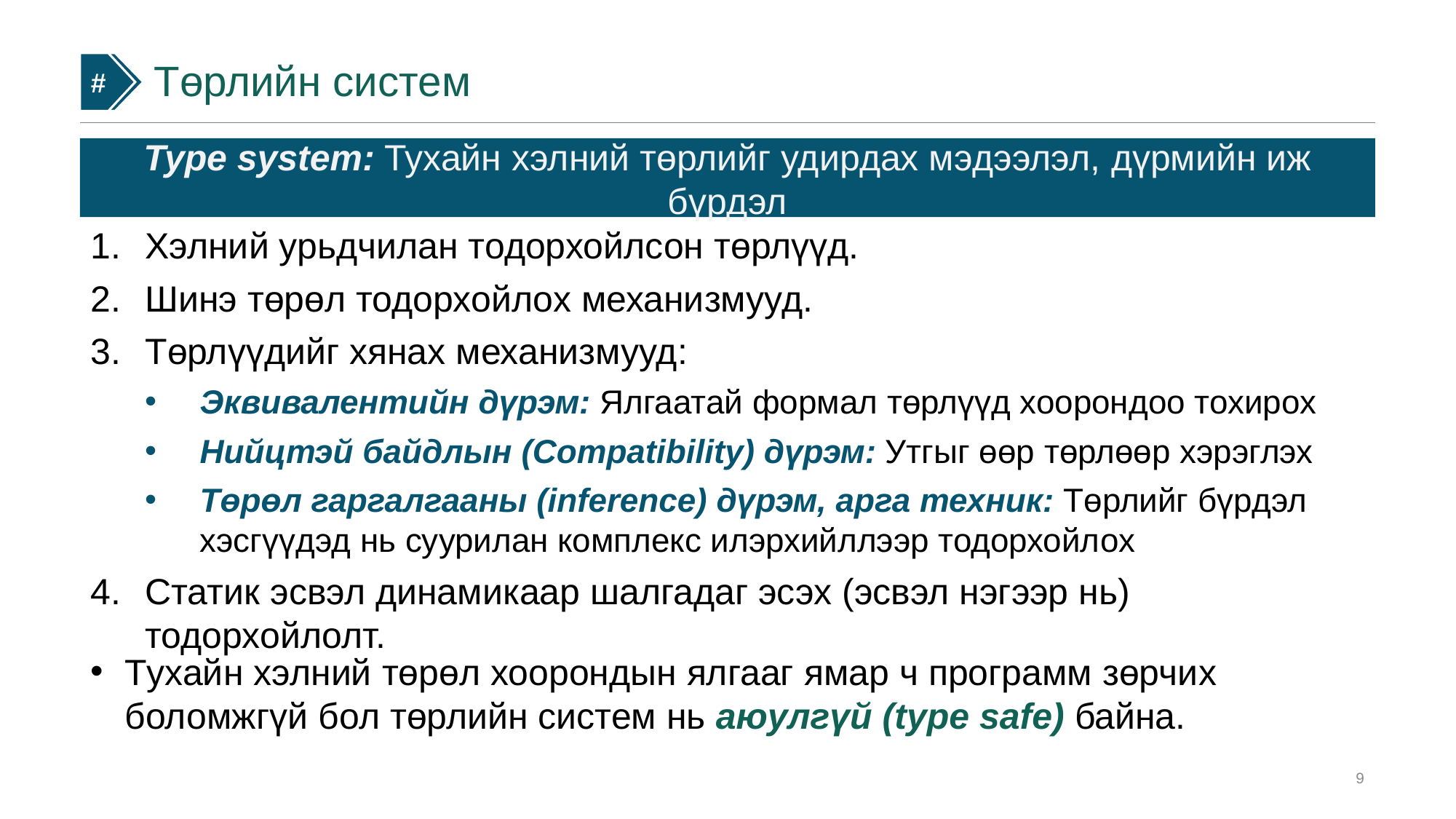

#
#
Төрлийн систем
Type system: Тухайн хэлний төрлийг удирдах мэдээлэл, дүрмийн иж бүрдэл
Хэлний урьдчилан тодорхойлсон төрлүүд.
Шинэ төрөл тодорхойлох механизмууд.
Төрлүүдийг хянах механизмууд:
Эквивалентийн дүрэм: Ялгаатай формал төрлүүд хоорондоо тохирох
Нийцтэй байдлын (Compatibility) дүрэм: Утгыг өөр төрлөөр хэрэглэх
Төрөл гаргалгааны (inference) дүрэм, арга техник: Төрлийг бүрдэл хэсгүүдэд нь суурилан комплекс илэрхийллээр тодорхойлох
Статик эсвэл динамикаар шалгадаг эсэх (эсвэл нэгээр нь) тодорхойлолт.
Тухайн хэлний төрөл хоорондын ялгааг ямар ч программ зөрчих боломжгүй бол төрлийн систем нь аюулгүй (type safe) байна.
9